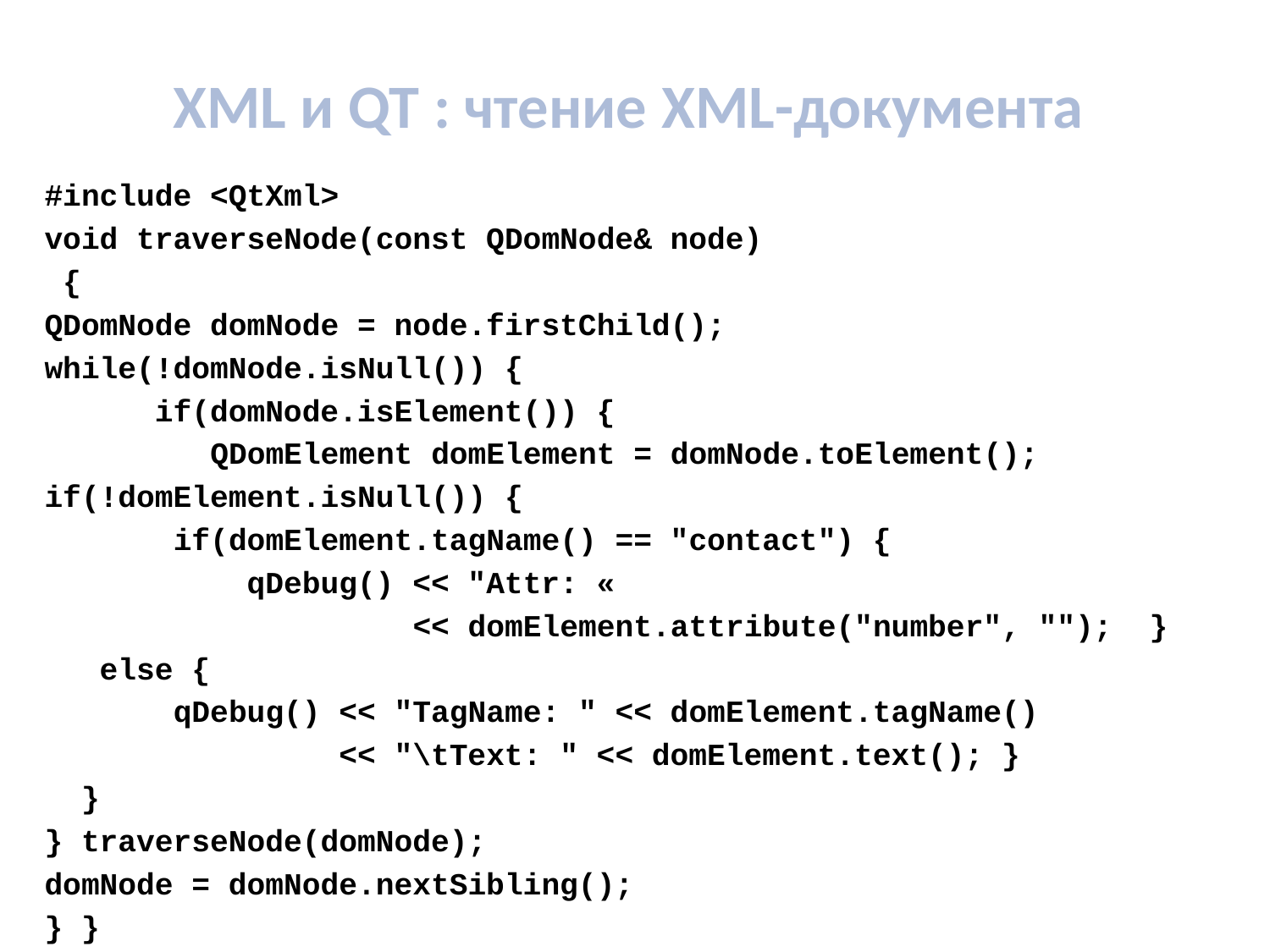

# XML и QT : чтение XML-документа
#include <QtXml>
void traverseNode(const QDomNode& node)
 {
QDomNode domNode = node.firstChild();
while(!domNode.isNull()) {
      if(domNode.isElement()) {
         QDomElement domElement = domNode.toElement();
if(!domElement.isNull()) {
       if(domElement.tagName() == "contact") {
           qDebug() << "Attr: «
                    << domElement.attribute("number", "");  }
   else {
       qDebug() << "TagName: " << domElement.tagName()
                << "\tText: " << domElement.text(); }
  }
} traverseNode(domNode);
domNode = domNode.nextSibling();
} }